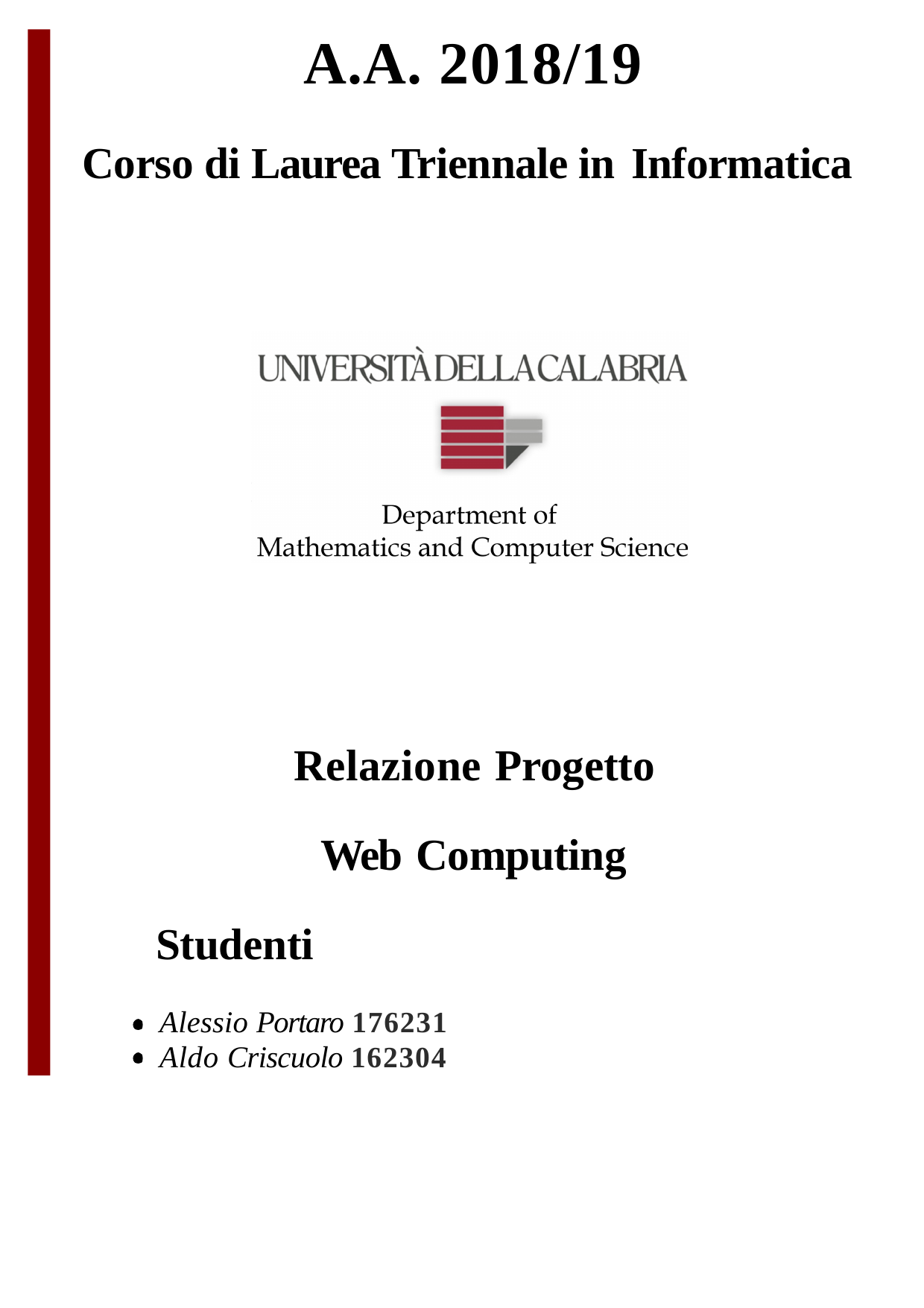

# A.A. 2018/19
Corso di Laurea Triennale in Informatica

Relazione Progetto
Web Computing
Studenti
Alessio Portaro 176231
Aldo Criscuolo 162304